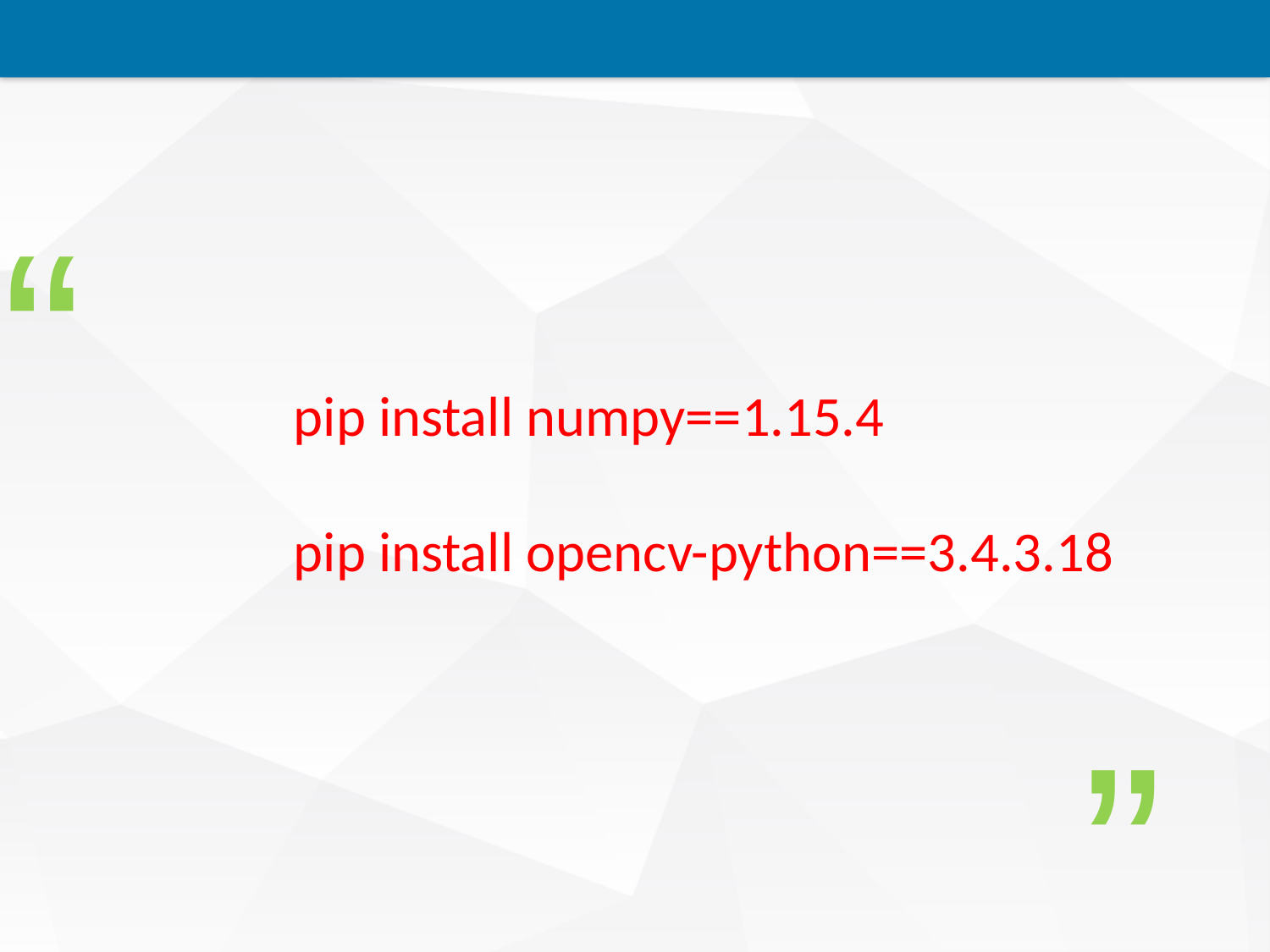

“
pip install numpy==1.15.4

pip install opencv-python==3.4.3.18
”